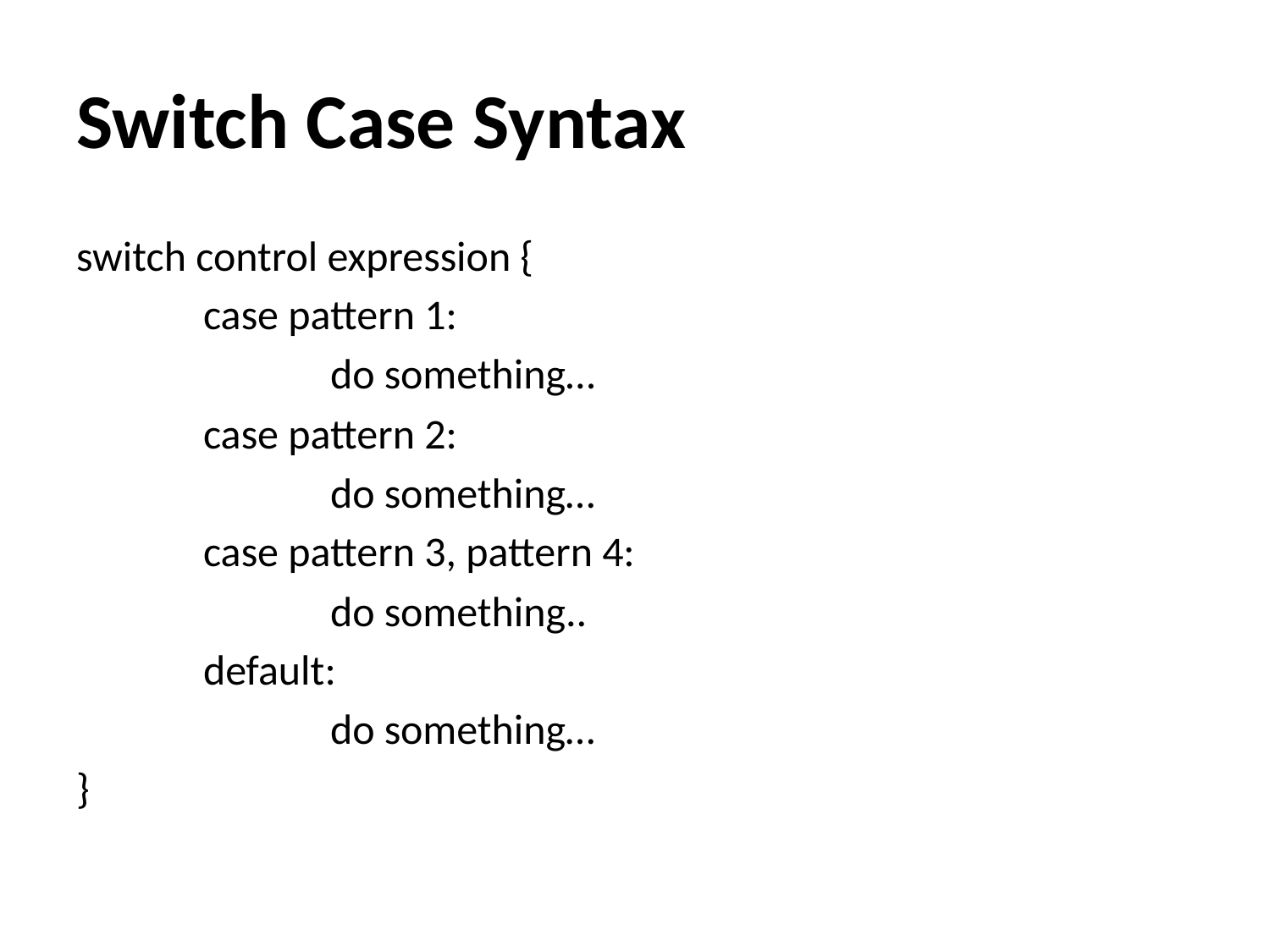

# Switch Case Syntax
switch control expression {
	case pattern 1:
		do something…
	case pattern 2:
		do something…
	case pattern 3, pattern 4:
		do something..
	default:
		do something…
}